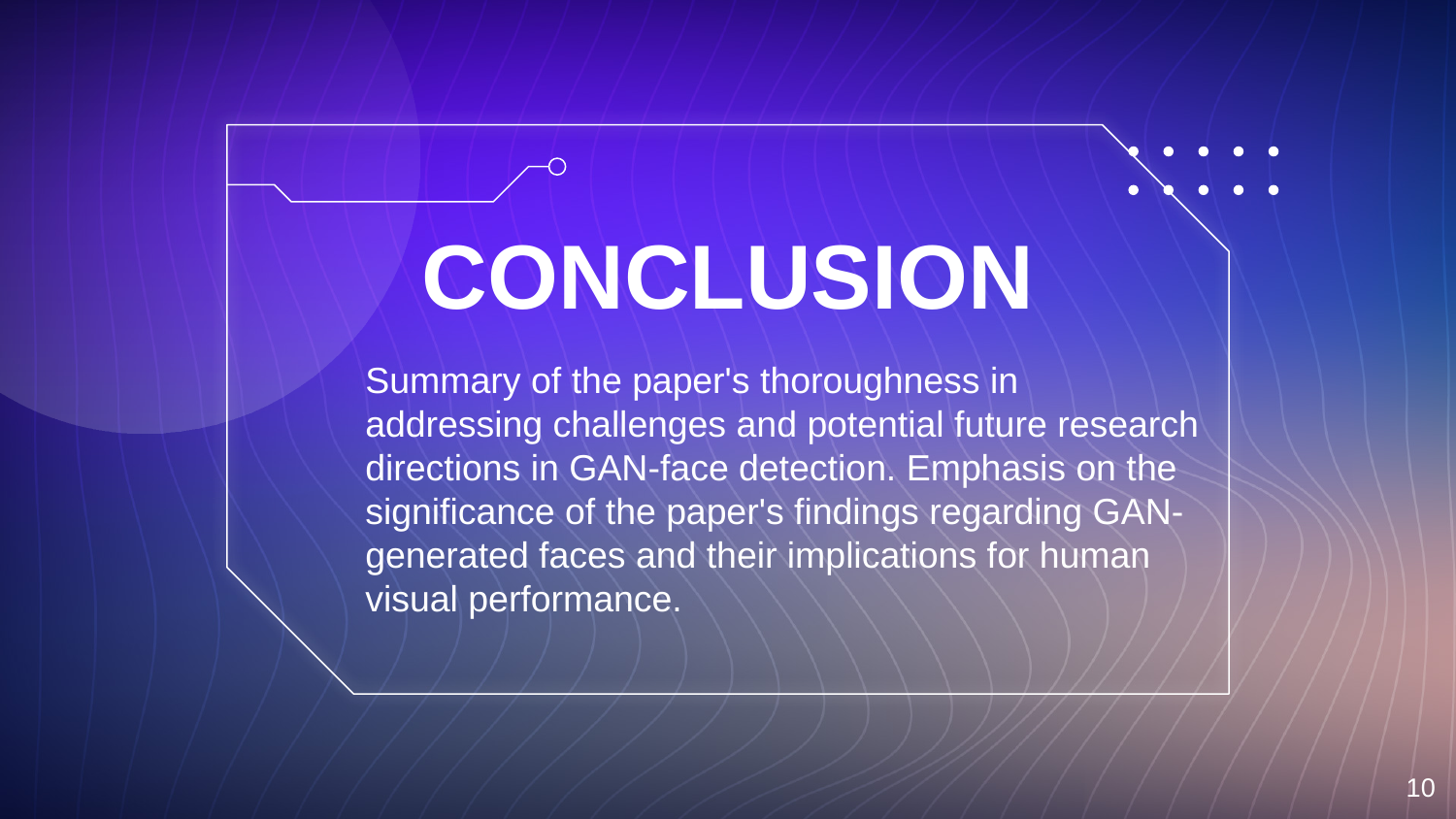

# CONCLUSION
Summary of the paper's thoroughness in addressing challenges and potential future research directions in GAN-face detection. Emphasis on the significance of the paper's findings regarding GAN-generated faces and their implications for human visual performance.
10